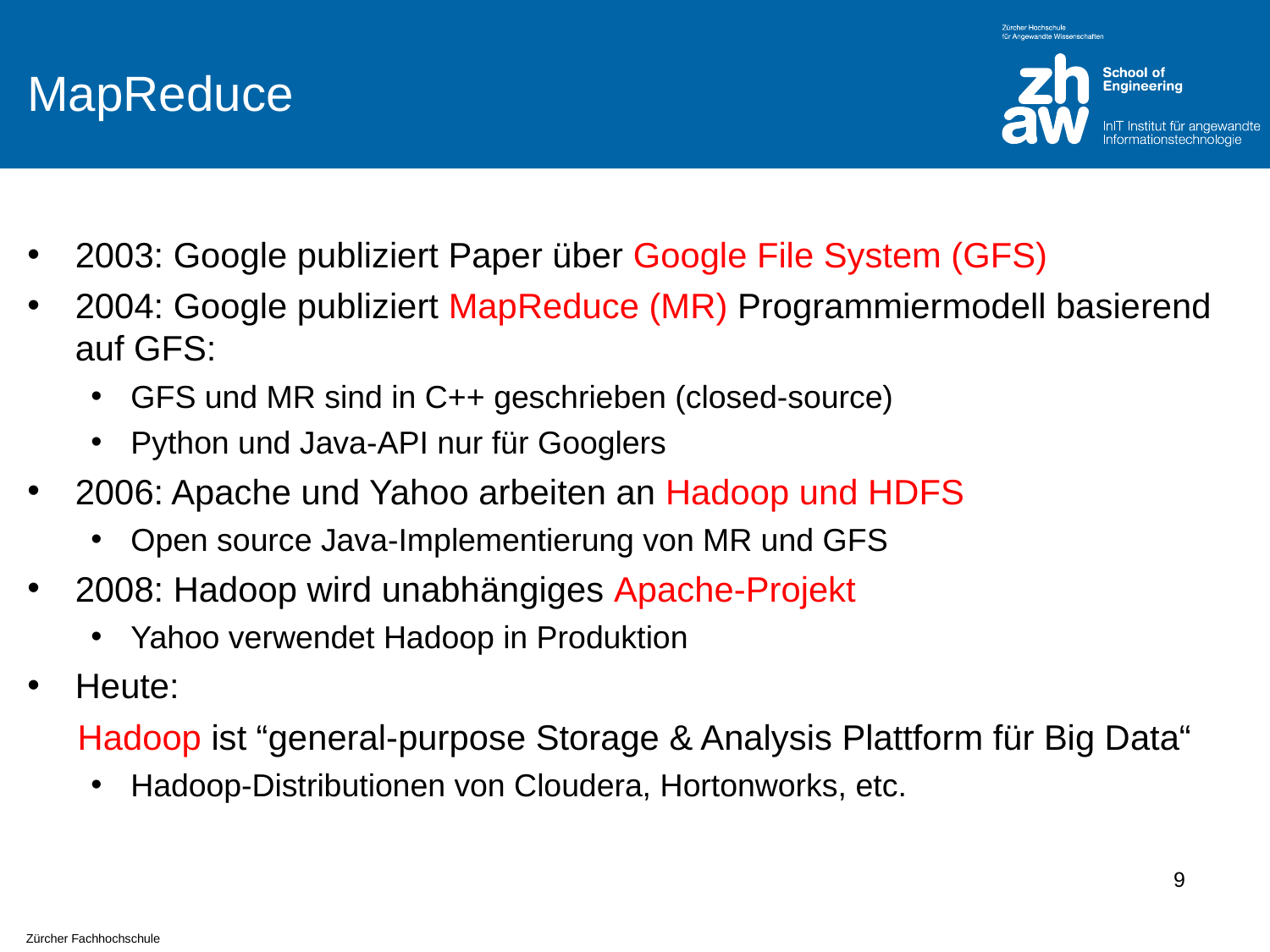

# MapReduce
2003: Google publiziert Paper über Google File System (GFS)
2004: Google publiziert MapReduce (MR) Programmiermodell basierend auf GFS:
GFS und MR sind in C++ geschrieben (closed-source)
Python und Java-API nur für Googlers
2006: Apache und Yahoo arbeiten an Hadoop und HDFS
Open source Java-Implementierung von MR und GFS
2008: Hadoop wird unabhängiges Apache-Projekt
Yahoo verwendet Hadoop in Produktion
Heute:
	Hadoop ist “general-purpose Storage & Analysis Plattform für Big Data“
Hadoop-Distributionen von Cloudera, Hortonworks, etc.
9